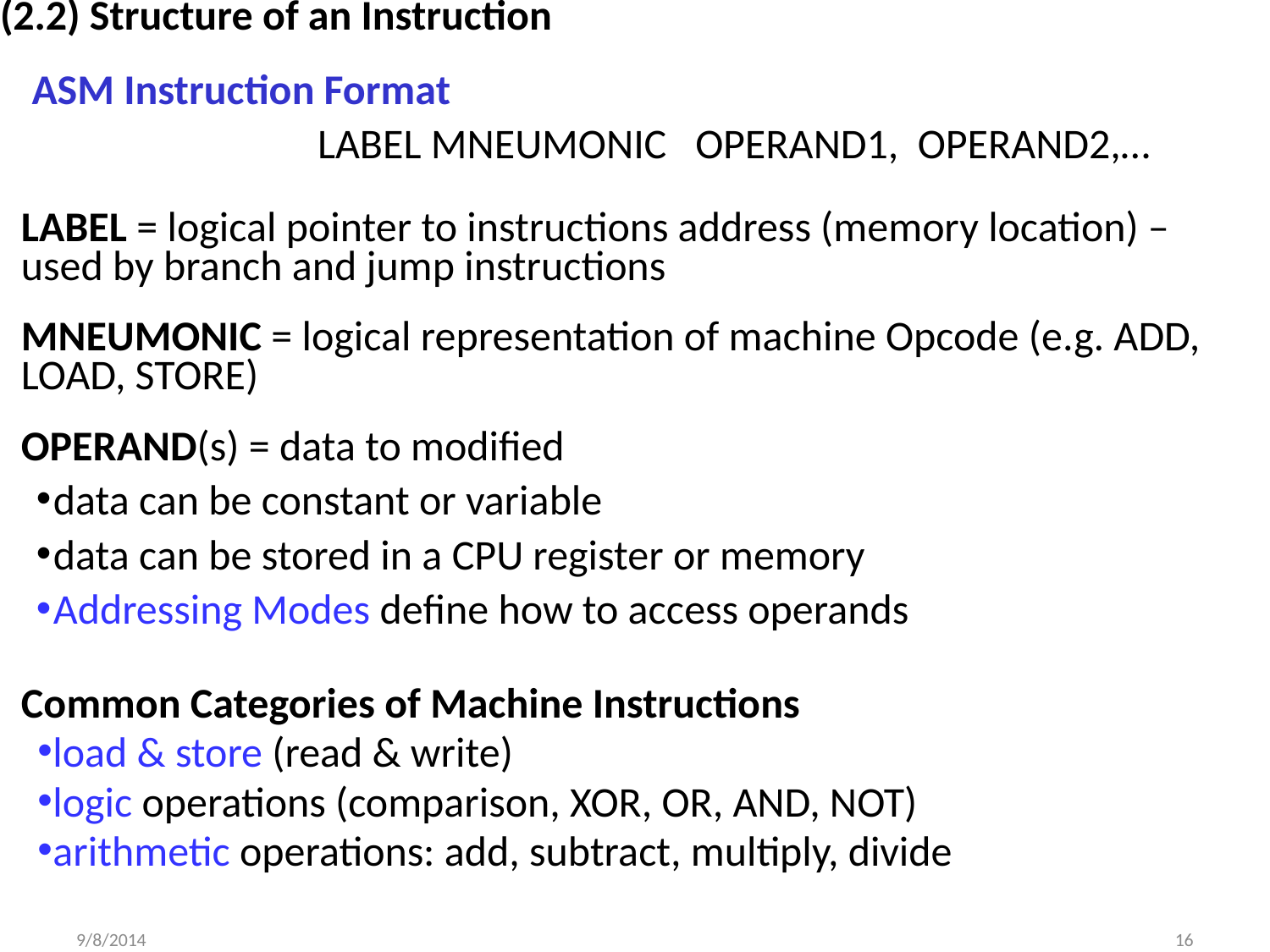

(2.2) Structure of an Instruction
ASM Instruction Format
                              LABEL MNEUMONIC   OPERAND1,  OPERAND2,…

LABEL = logical pointer to instructions address (memory location) – used by branch and jump instructions
MNEUMONIC = logical representation of machine Opcode (e.g. ADD, LOAD, STORE)
OPERAND(s) = data to modified
data can be constant or variable
data can be stored in a CPU register or memory
Addressing Modes define how to access operands
Common Categories of Machine Instructions
load & store (read & write)
logic operations (comparison, XOR, OR, AND, NOT)
arithmetic operations: add, subtract, multiply, divide
9/8/2014
16